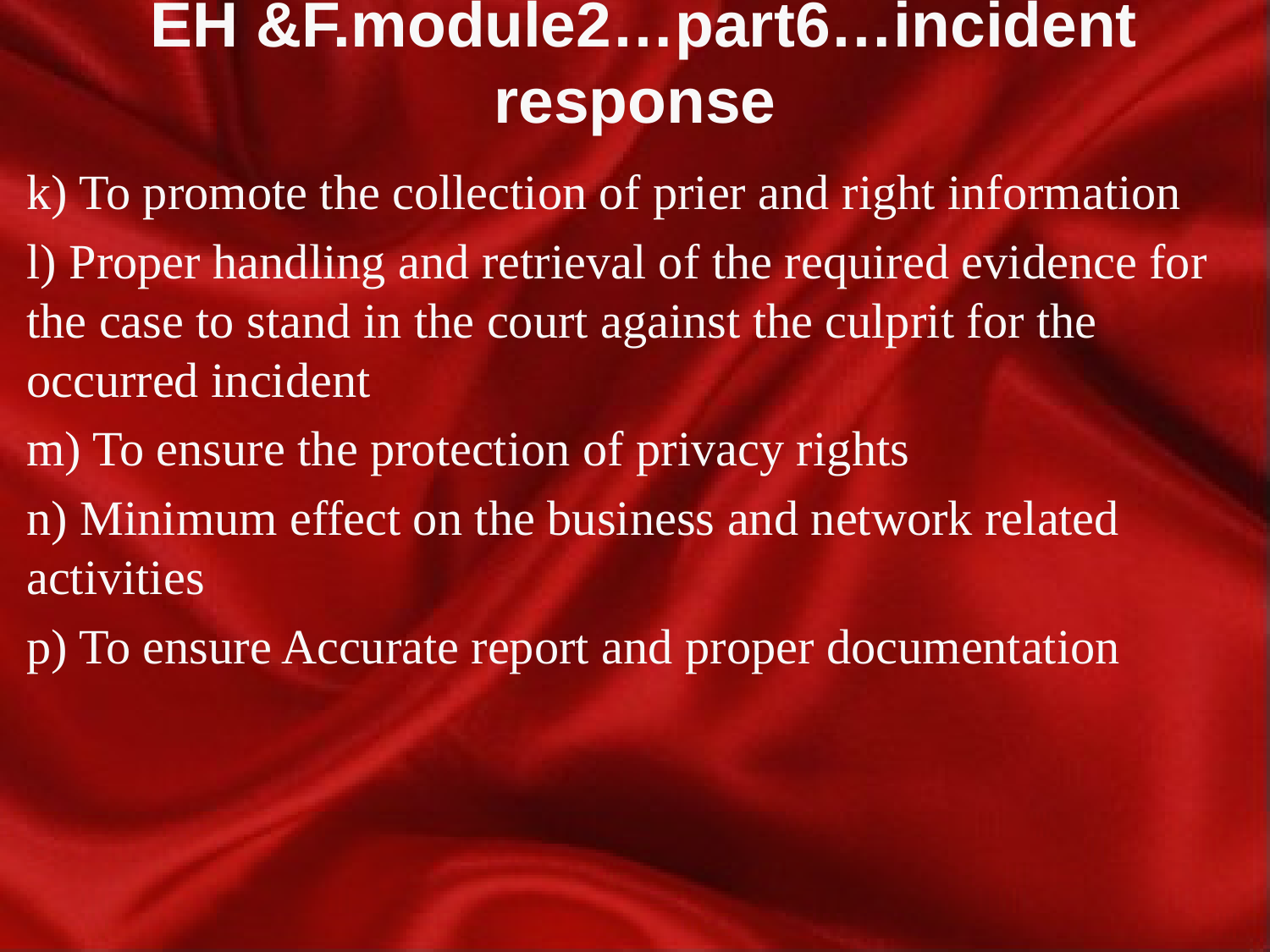

# EH &F.module2…part6…incident response

k) To promote the collection of prier and right information
l) Proper handling and retrieval of the required evidence for the case to stand in the court against the culprit for the occurred incident
m) To ensure the protection of privacy rights
n) Minimum effect on the business and network related activities
p) To ensure Accurate report and proper documentation